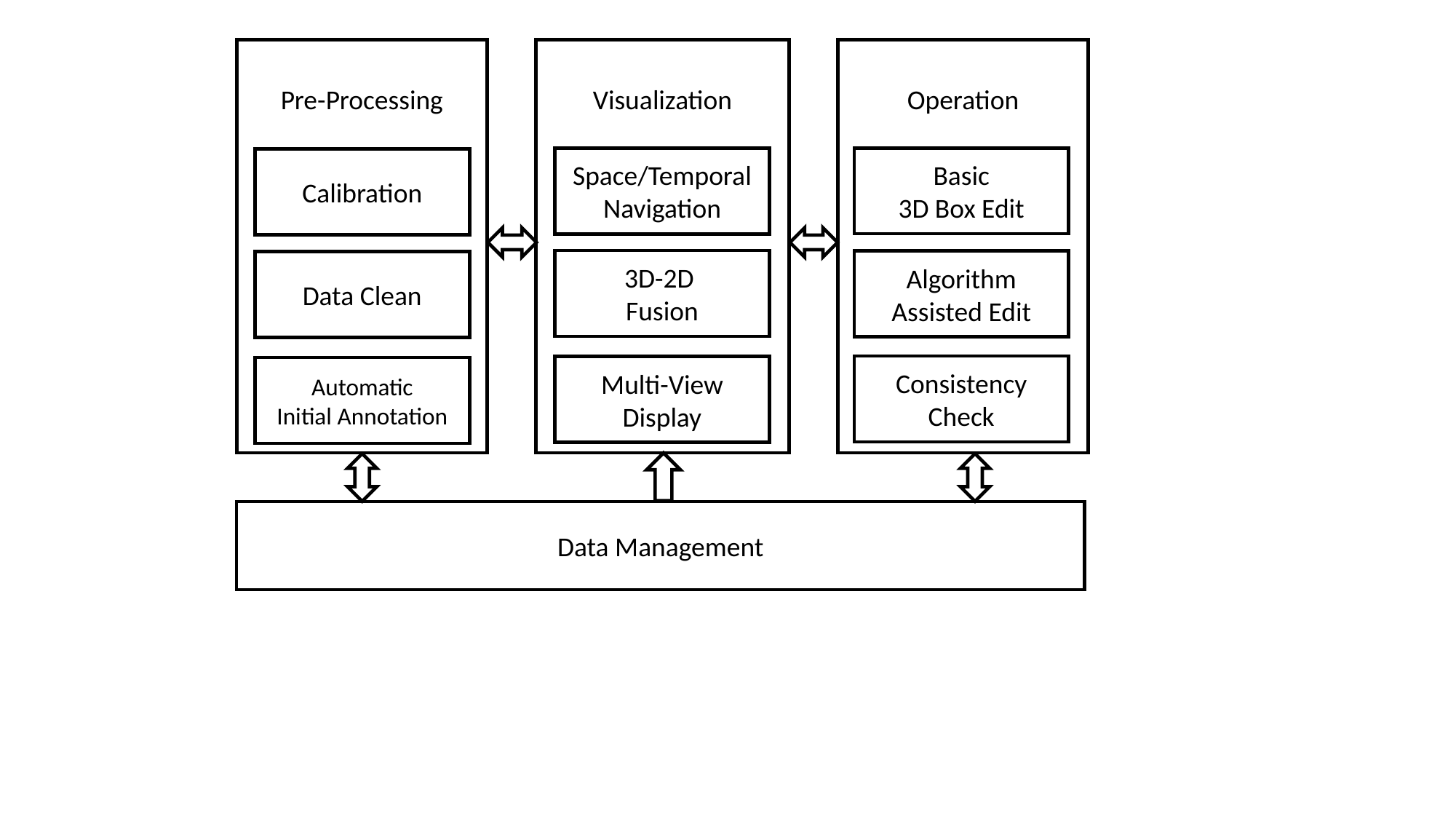

Operation

Pre-Processing

Visualization

Basic
3D Box Edit
Space/Temporal
Navigation
Calibration

3D-2D
Fusion
Algorithm Assisted Edit
Data Clean
Consistency Check
Multi-View Display

Automatic
Initial Annotation

Data Management